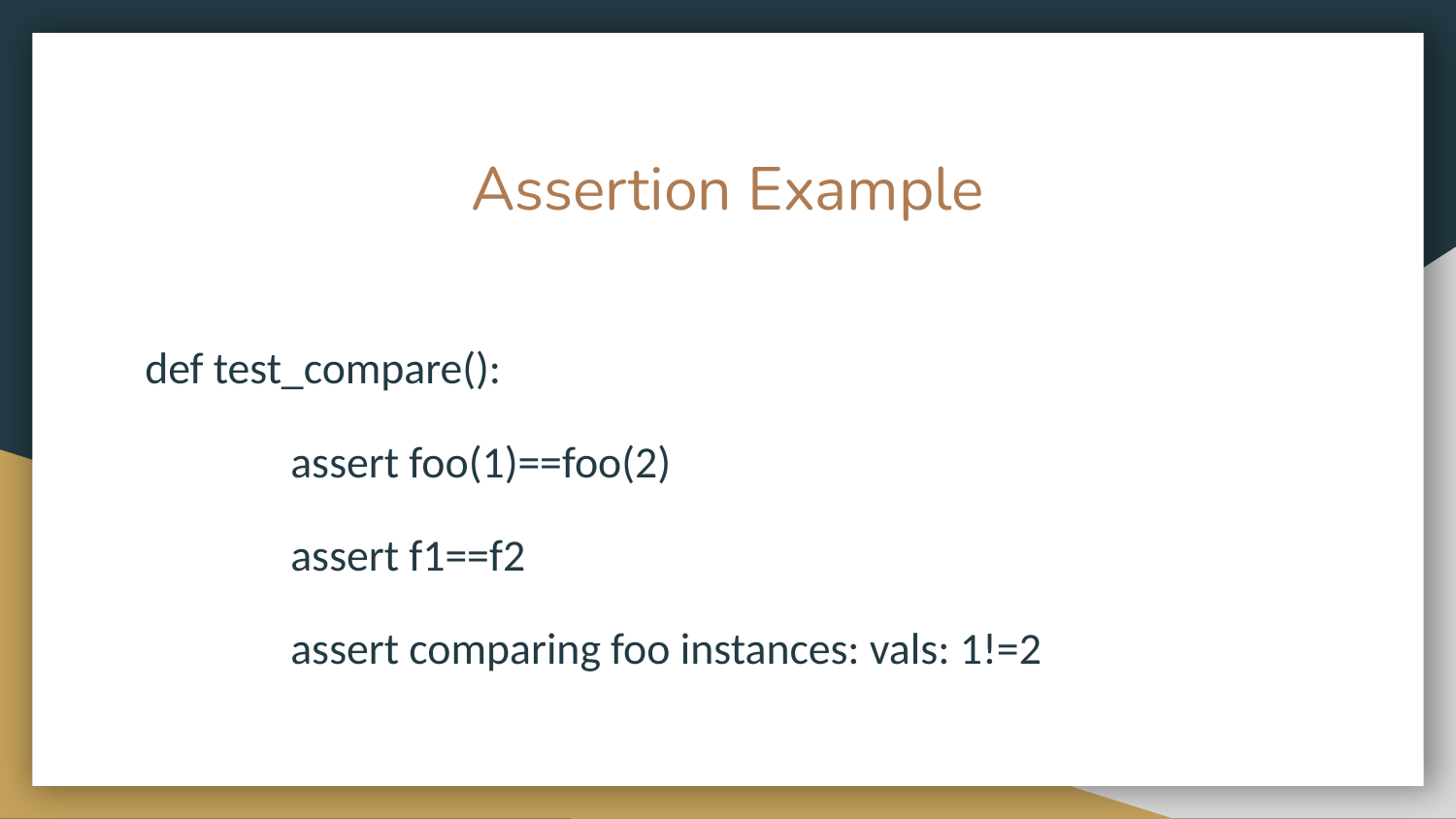

# Assertion Example
def test_compare():
	assert foo(1)==foo(2)
	assert f1==f2
	assert comparing foo instances: vals: 1!=2